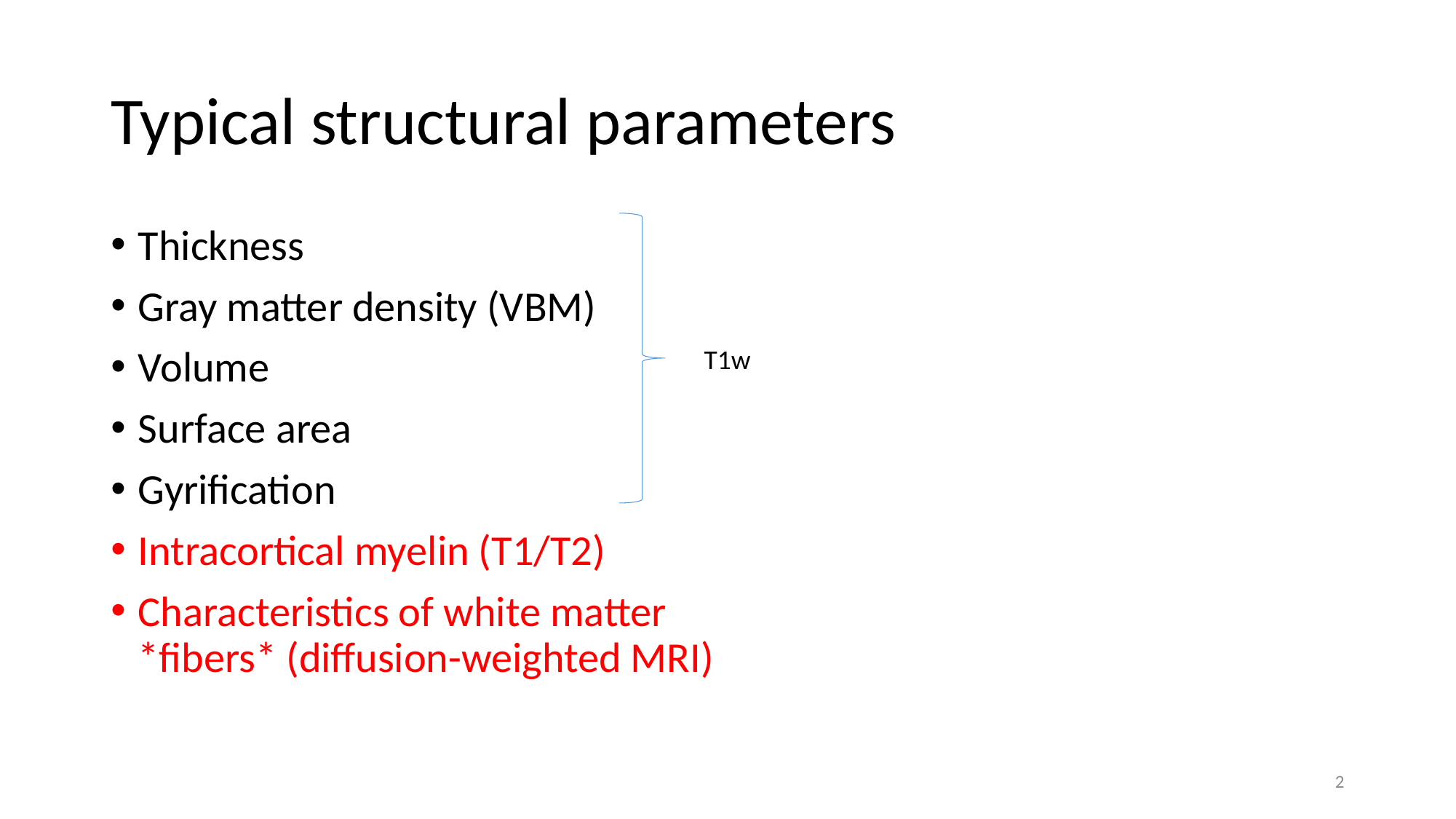

# Typical structural parameters

Thickness
Gray matter density (VBM)
Volume
Surface area
Gyrification
Intracortical myelin (T1/T2)
Characteristics of white matter *fibers* (diffusion-weighted MRI)
T1w
2